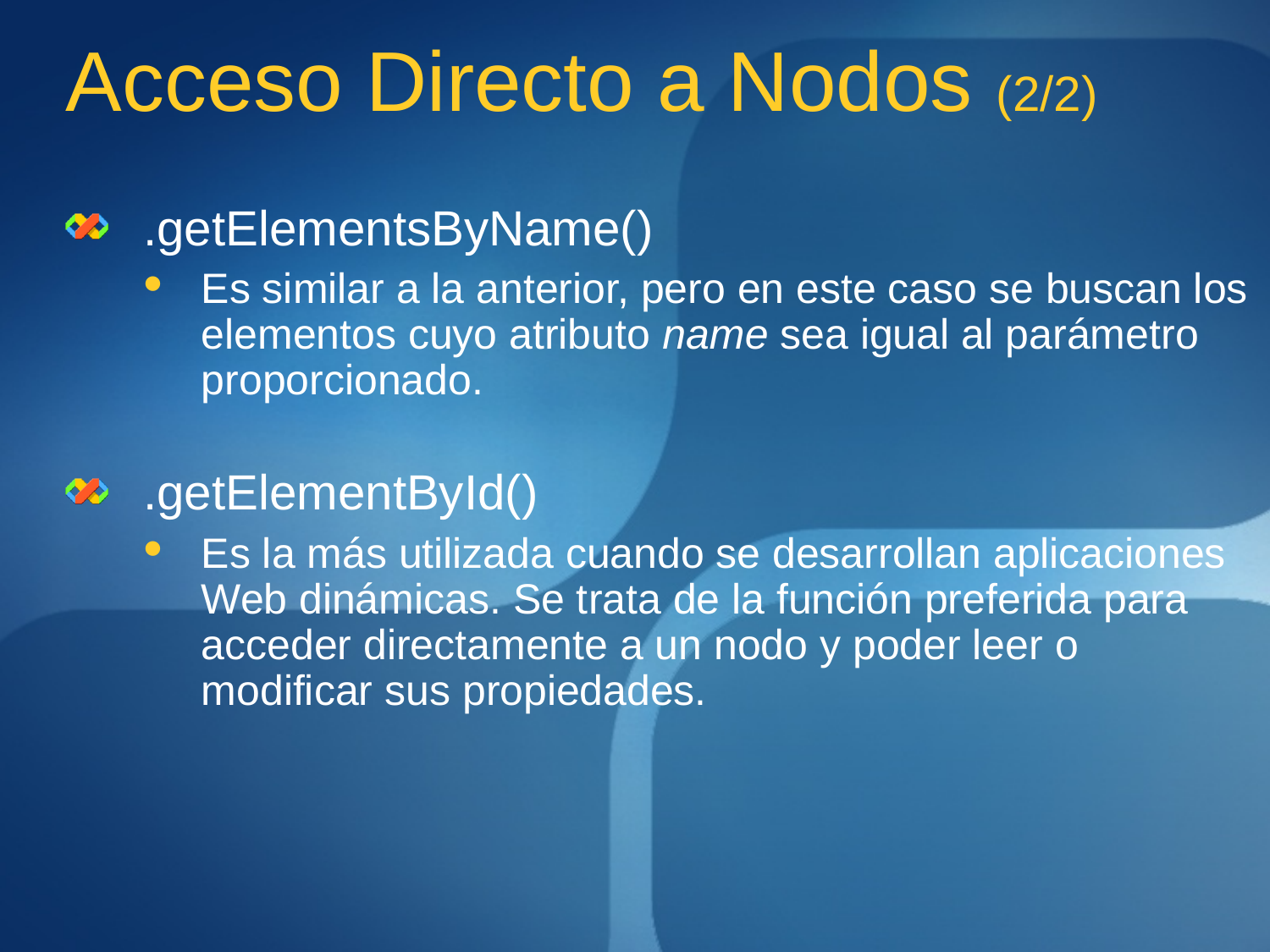

# Acceso Directo a Nodos (2/2)
.getElementsByName()
Es similar a la anterior, pero en este caso se buscan los elementos cuyo atributo name sea igual al parámetro proporcionado.

.getElementById()
Es la más utilizada cuando se desarrollan aplicaciones Web dinámicas. Se trata de la función preferida para acceder directamente a un nodo y poder leer o modificar sus propiedades.